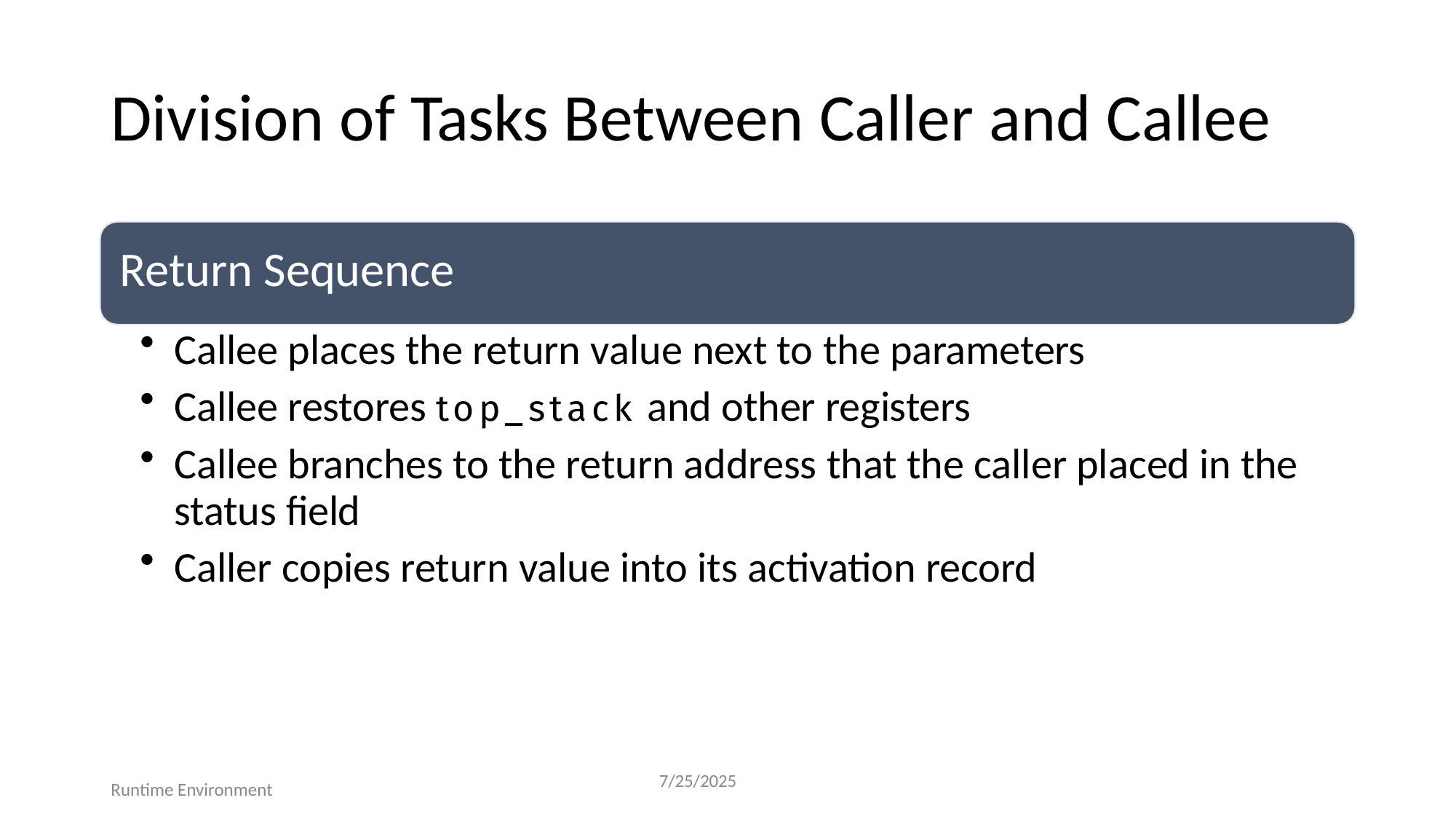

# Division of Tasks Between Caller and Callee
Return Sequence
Callee places the return value next to the parameters
Callee restores top_stack and other registers
Callee branches to the return address that the caller placed in the status field
Caller copies return value into its activation record

41
7/25/2025
Runtime Environment